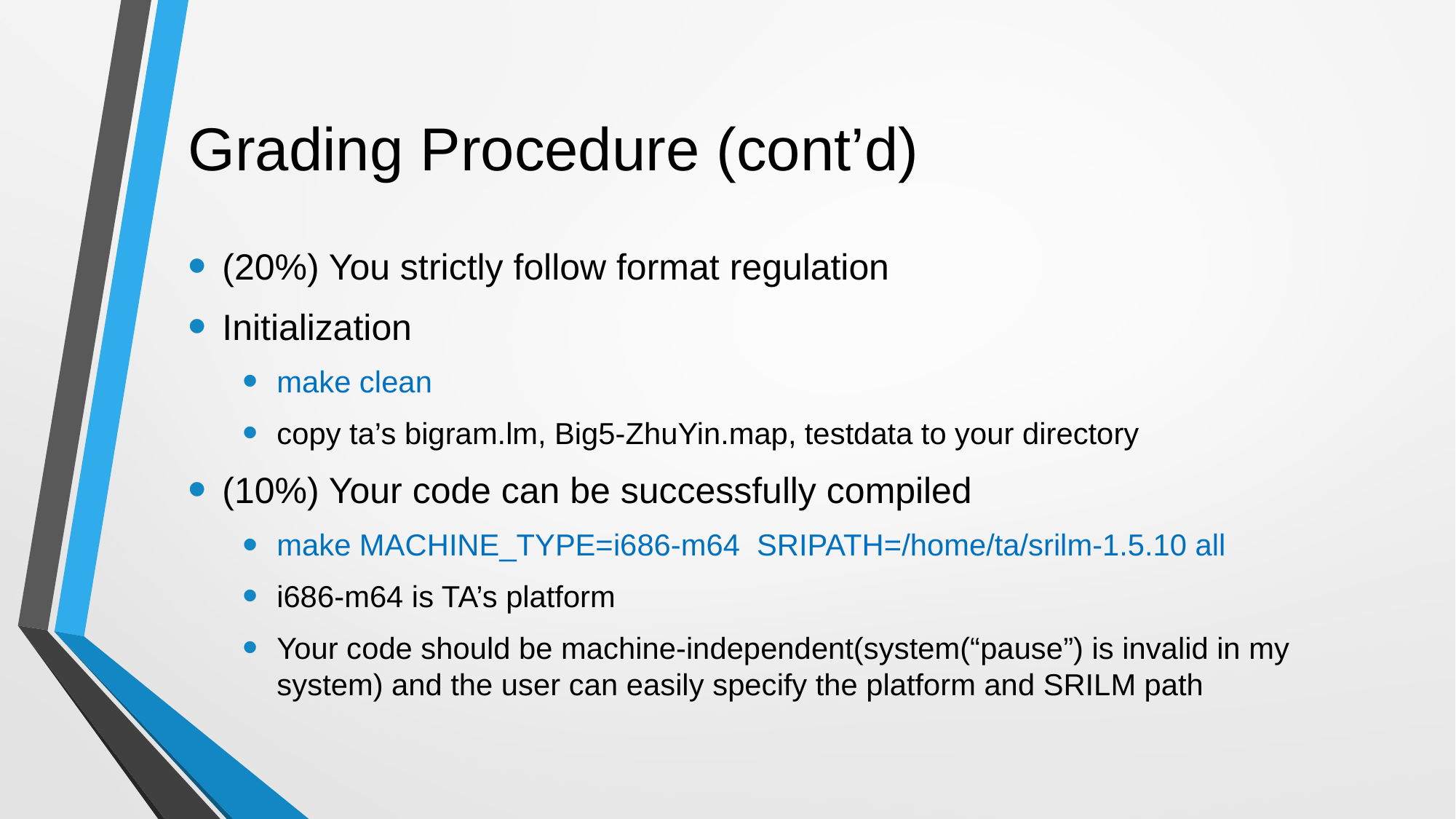

# Grading Procedure (cont’d)
(20%) You strictly follow format regulation
Initialization
make clean
copy ta’s bigram.lm, Big5-ZhuYin.map, testdata to your directory
(10%) Your code can be successfully compiled
make MACHINE_TYPE=i686-m64  SRIPATH=/home/ta/srilm-1.5.10 all
i686-m64 is TA’s platform
Your code should be machine-independent(system(“pause”) is invalid in my system) and the user can easily specify the platform and SRILM path